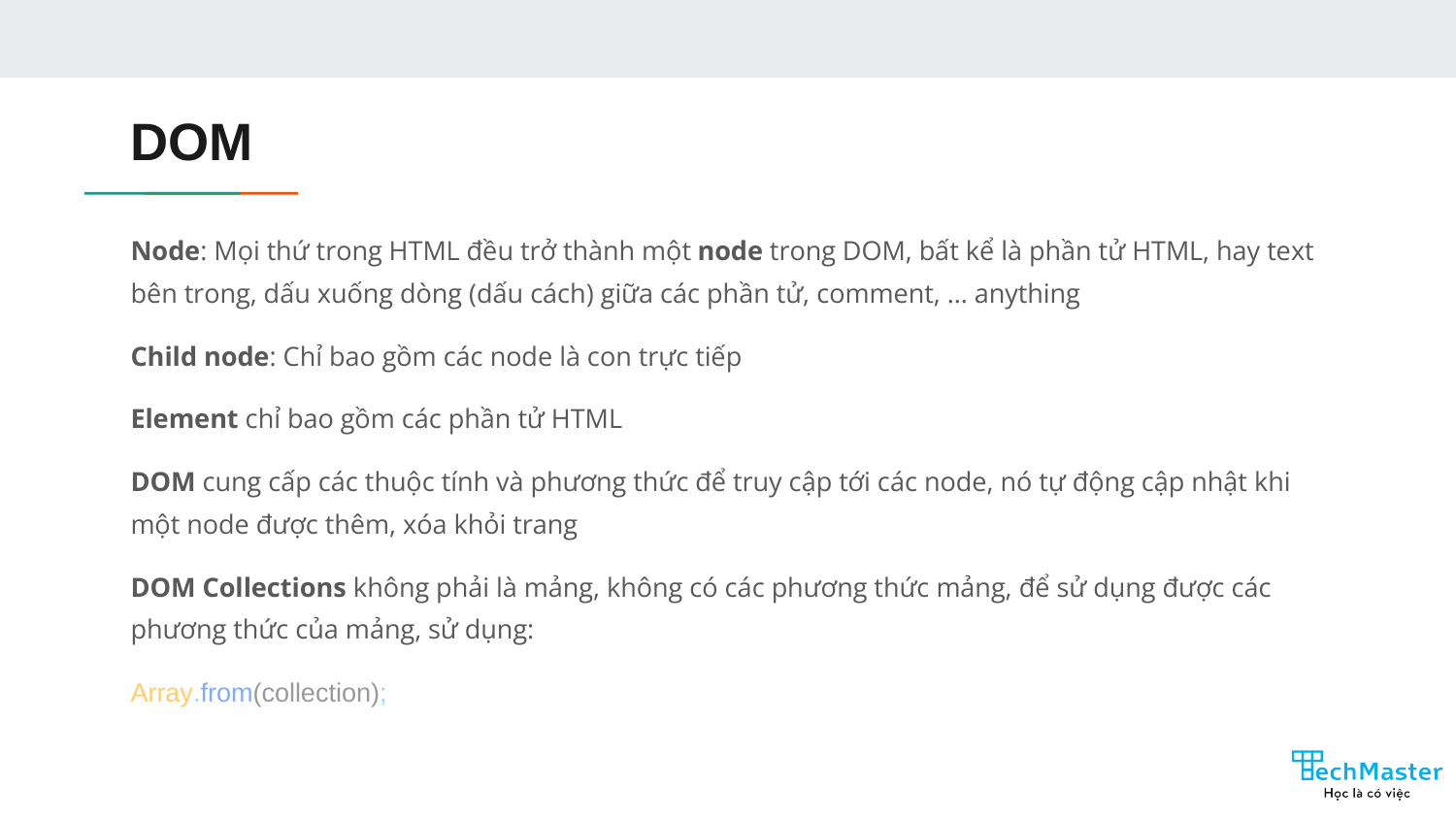

# DOM
Node: Mọi thứ trong HTML đều trở thành một node trong DOM, bất kể là phần tử HTML, hay text bên trong, dấu xuống dòng (dấu cách) giữa các phần tử, comment, … anything
Child node: Chỉ bao gồm các node là con trực tiếp
Element chỉ bao gồm các phần tử HTML
DOM cung cấp các thuộc tính và phương thức để truy cập tới các node, nó tự động cập nhật khi một node được thêm, xóa khỏi trang
DOM Collections không phải là mảng, không có các phương thức mảng, để sử dụng được các phương thức của mảng, sử dụng:
Array.from(collection);